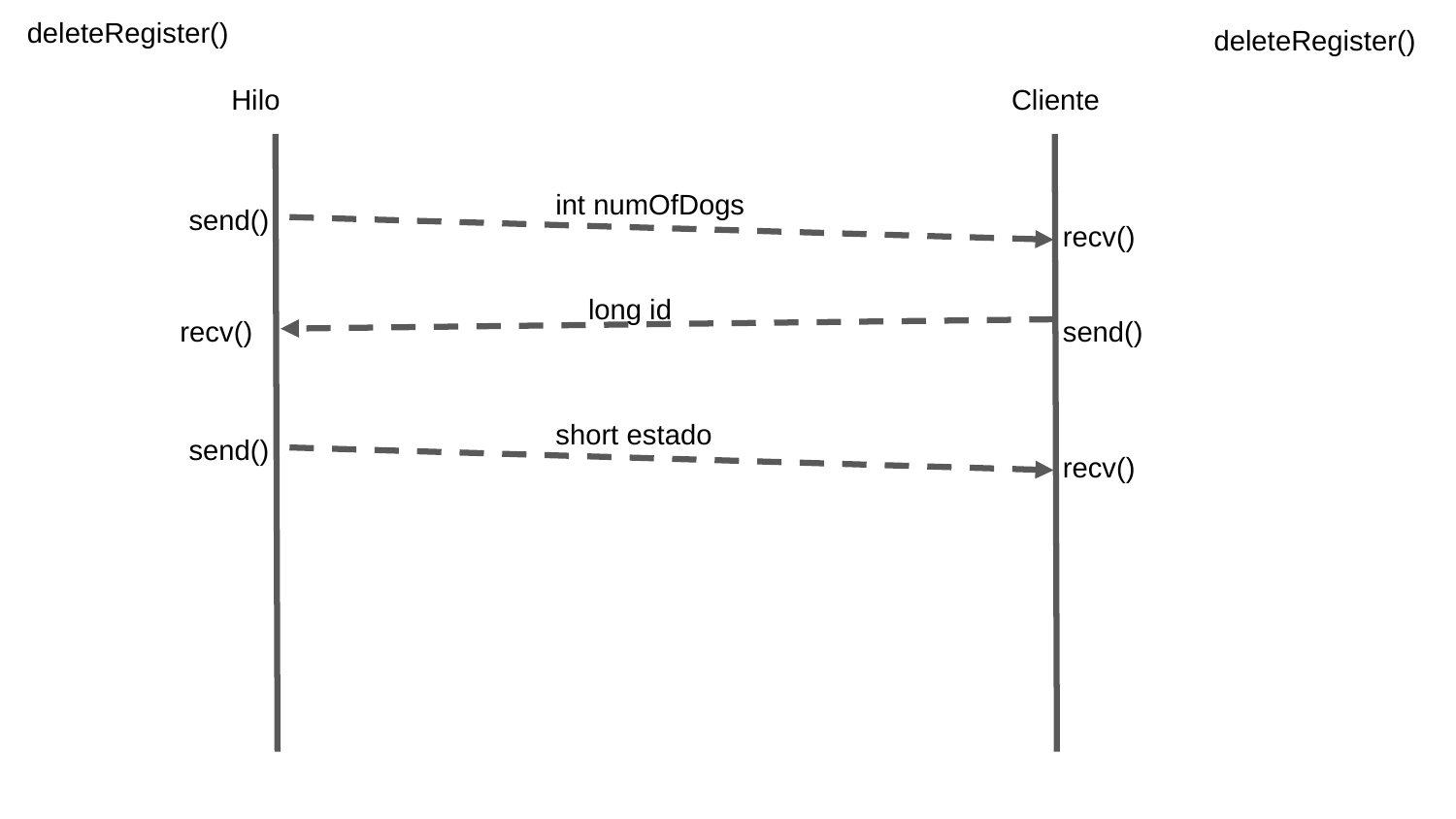

deleteRegister()
deleteRegister()
Hilo
Cliente
int numOfDogs
send()
recv()
long id
recv()
send()
short estado
send()
recv()